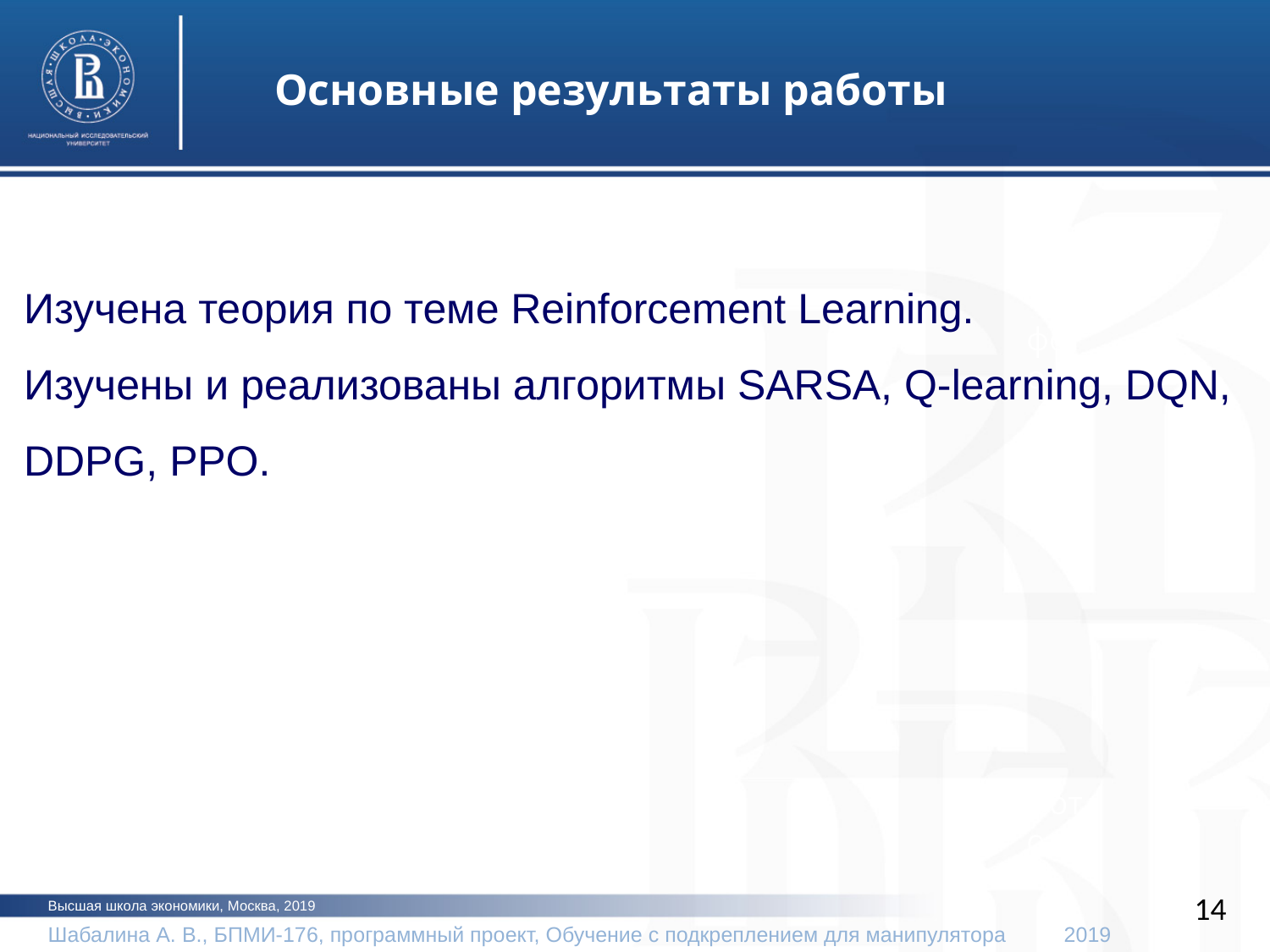

Основные результаты работы

Изучена теория по теме Reinforcement Learning.
Изучены и реализованы алгоритмы SARSA, Q-learning, DQN, DDPG, PPO.
фото
фото
14
Высшая школа экономики, Москва, 2019
Шабалина А. В., БПМИ-176, программный проект, Обучение с подкреплением для манипулятора	2019